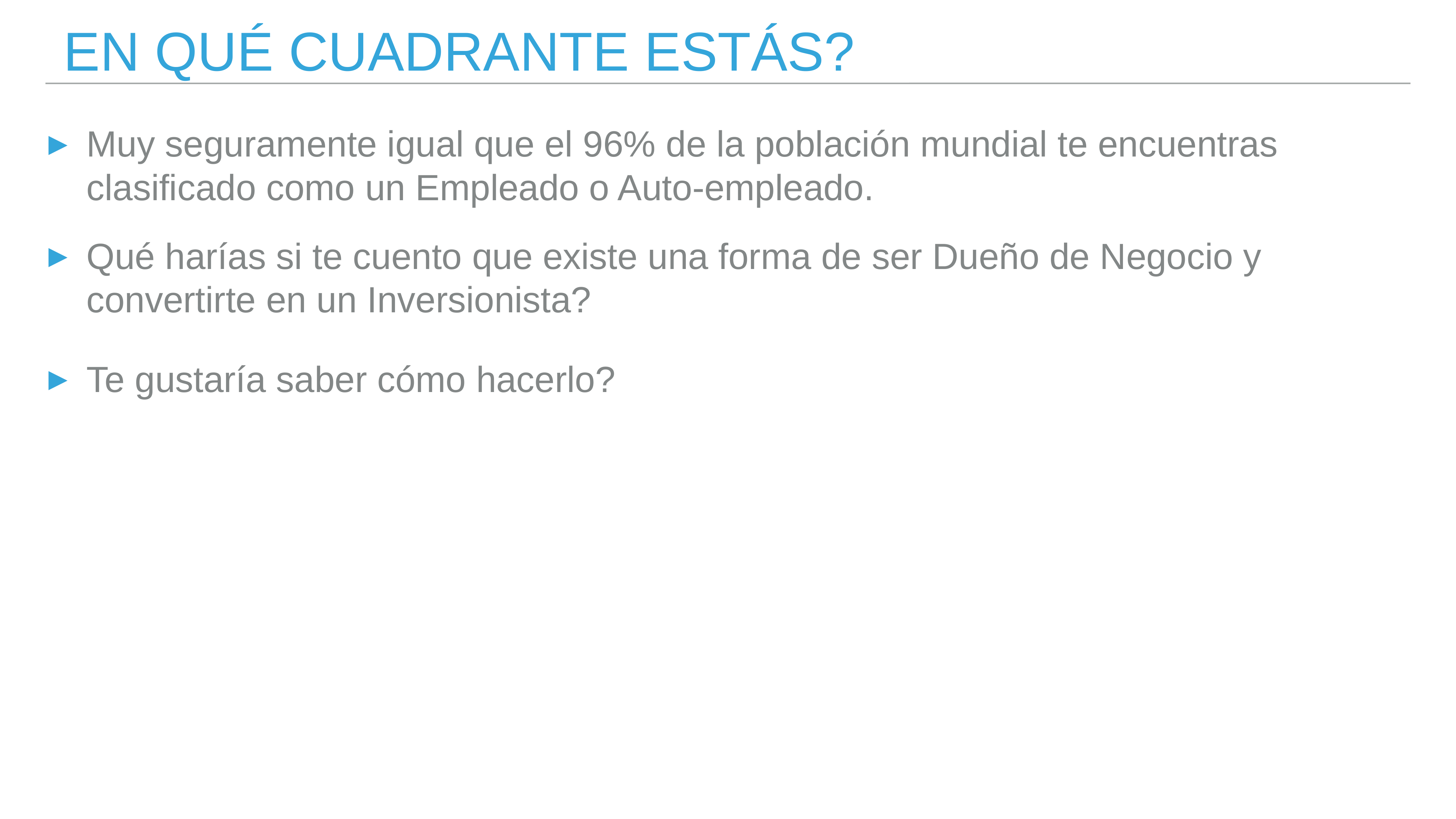

# EN QUÉ CUADRANTE ESTÁS?
Muy seguramente igual que el 96% de la población mundial te encuentras clasificado como un Empleado o Auto-empleado.
Qué harías si te cuento que existe una forma de ser Dueño de Negocio y convertirte en un Inversionista?
Te gustaría saber cómo hacerlo?